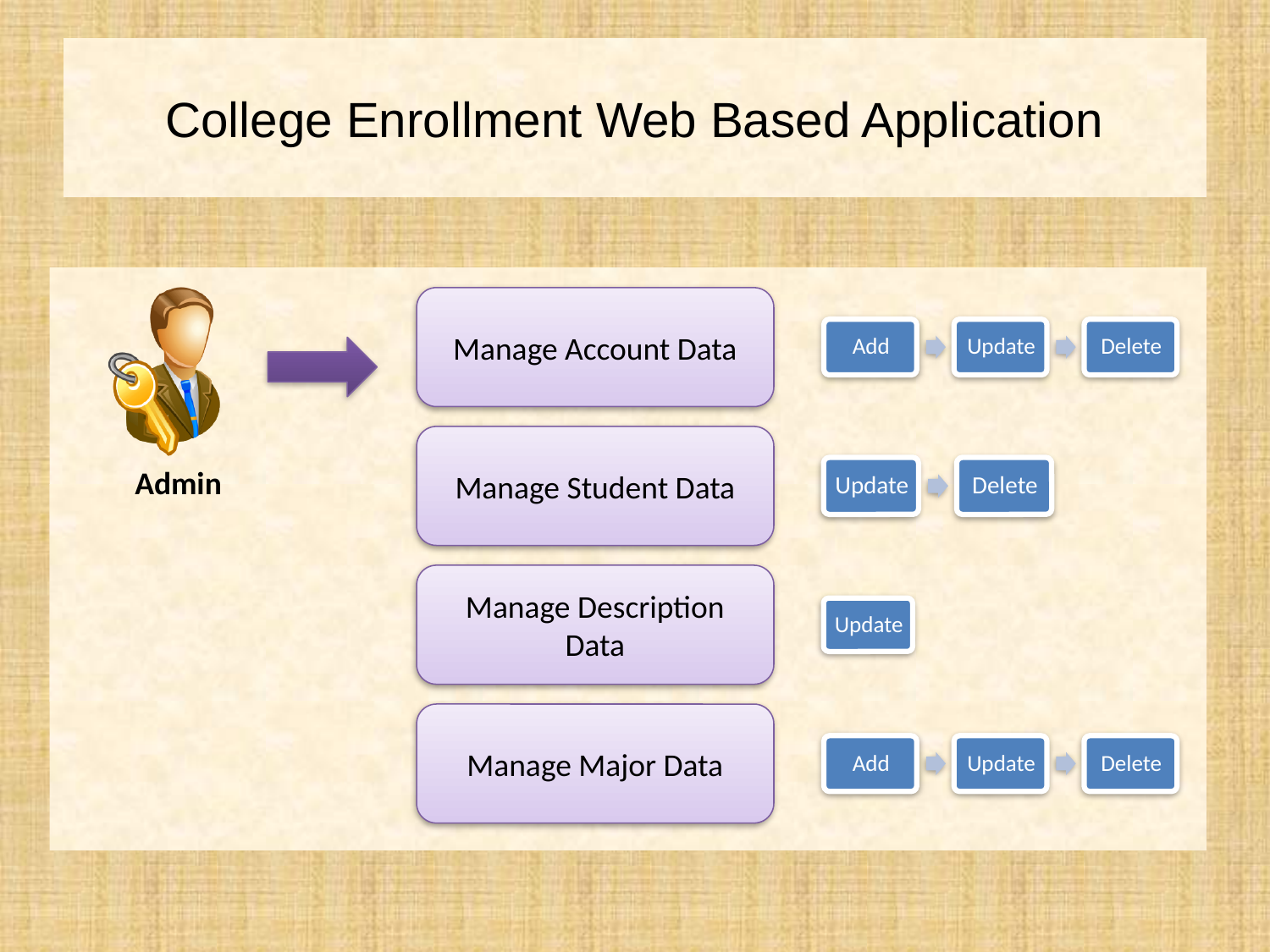

# College Enrollment Web Based Application

Manage Account Data
Add

Update

Delete

Manage Student Data
Update

Delete
Admin
Manage Description Data
Update
Manage Major Data
Add

Update

Delete